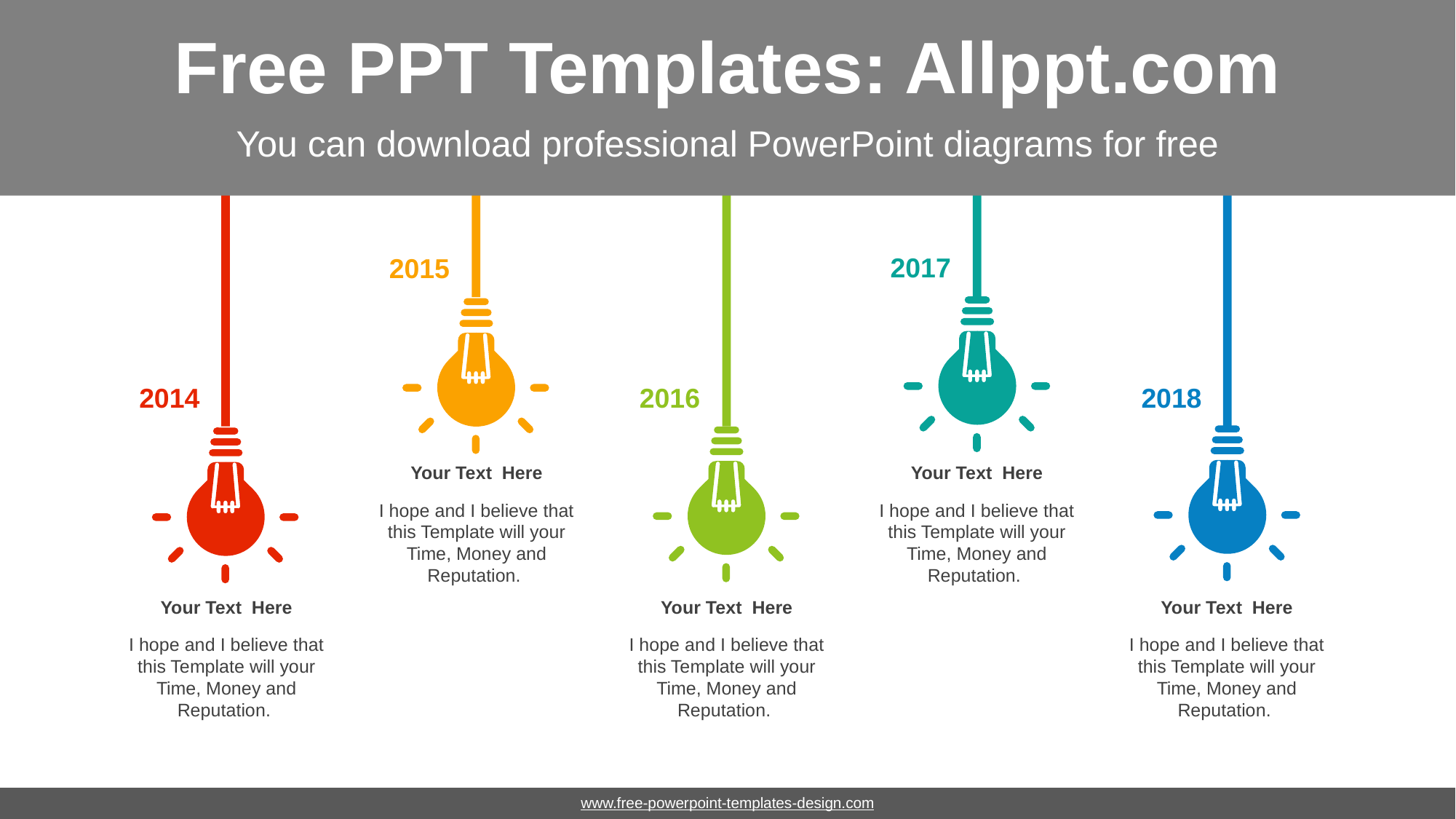

# Free PPT Templates: Allppt.com
You can download professional PowerPoint diagrams for free

2017
2015

2014
2016
2018

Your Text  Here
I hope and I believe that this Template will your Time, Money and Reputation.
Your Text  Here
I hope and I believe that this Template will your Time, Money and Reputation.
Your Text  Here
I hope and I believe that this Template will your Time, Money and Reputation.
Your Text  Here
I hope and I believe that this Template will your Time, Money and Reputation.
Your Text  Here
I hope and I believe that this Template will your Time, Money and Reputation.
www.free-powerpoint-templates-design.com